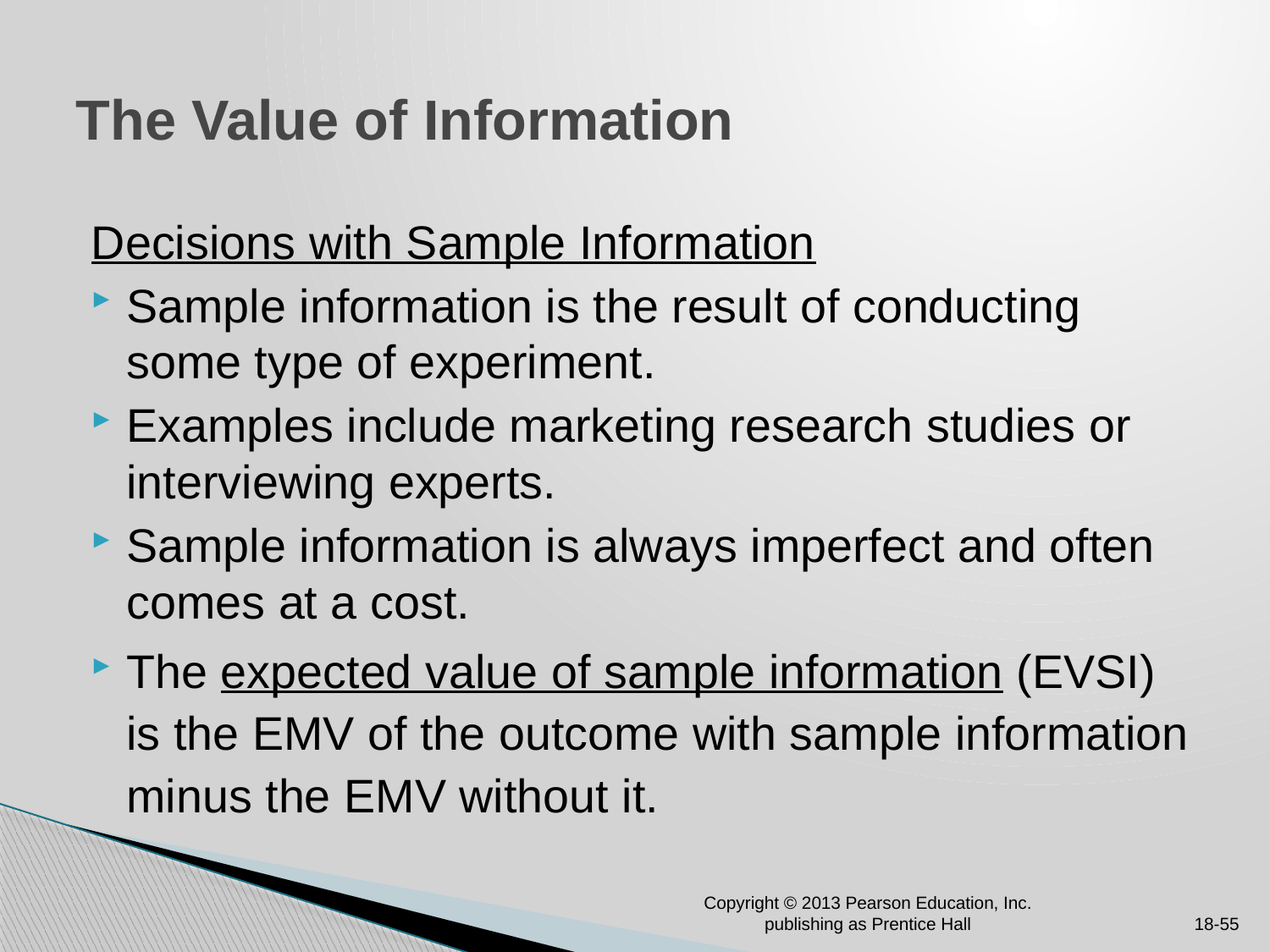

# The Value of Information
Decisions with Sample Information
Sample information is the result of conducting some type of experiment.
Examples include marketing research studies or interviewing experts.
Sample information is always imperfect and often comes at a cost.
The expected value of sample information (EVSI) is the EMV of the outcome with sample information minus the EMV without it.
Copyright © 2013 Pearson Education, Inc. publishing as Prentice Hall
18-55